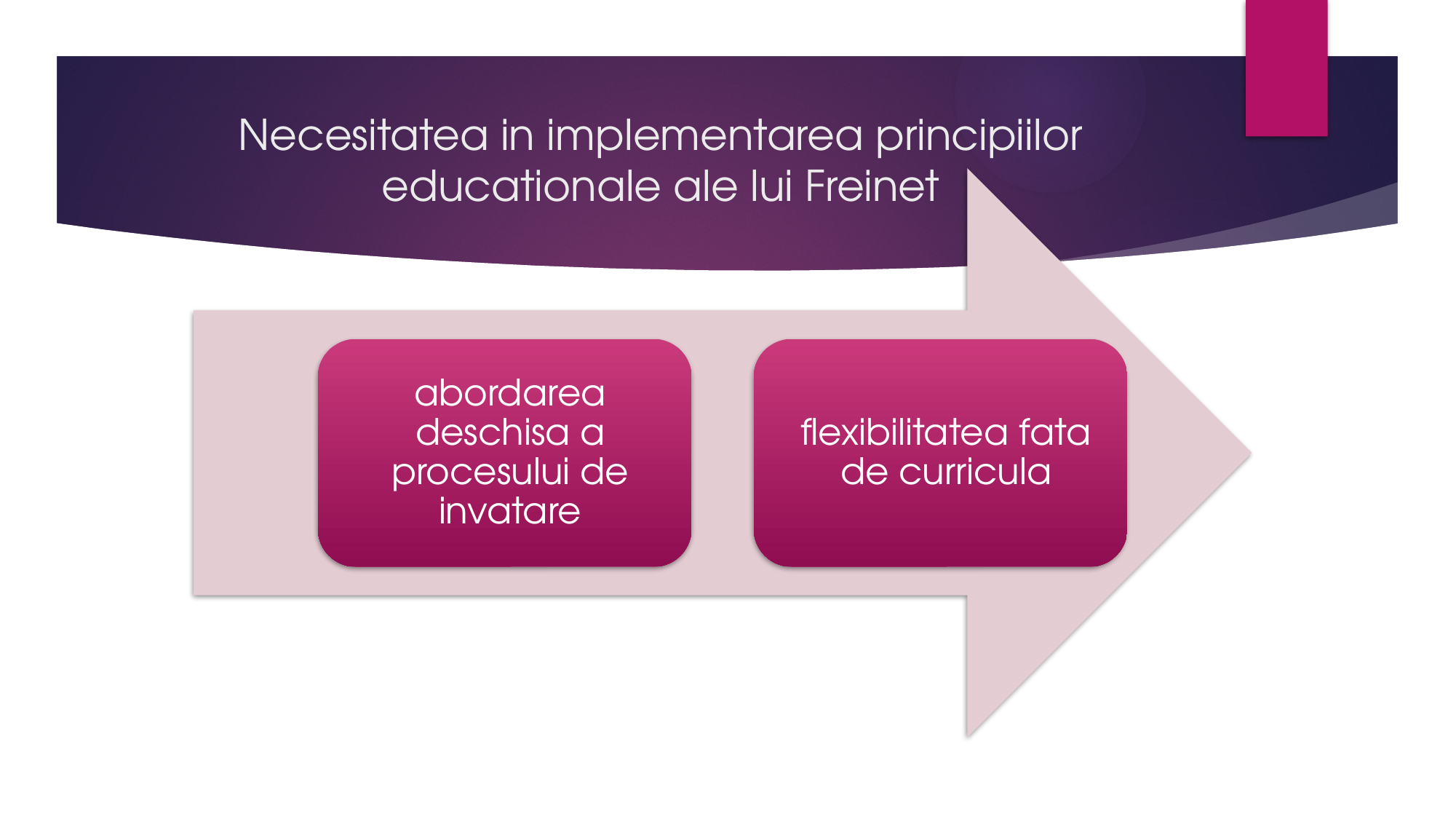

# Necesitatea in implementarea principiilor educationale ale lui Freinet
abordarea deschisa a procesului de invatare
flexibilitatea fata de curricula